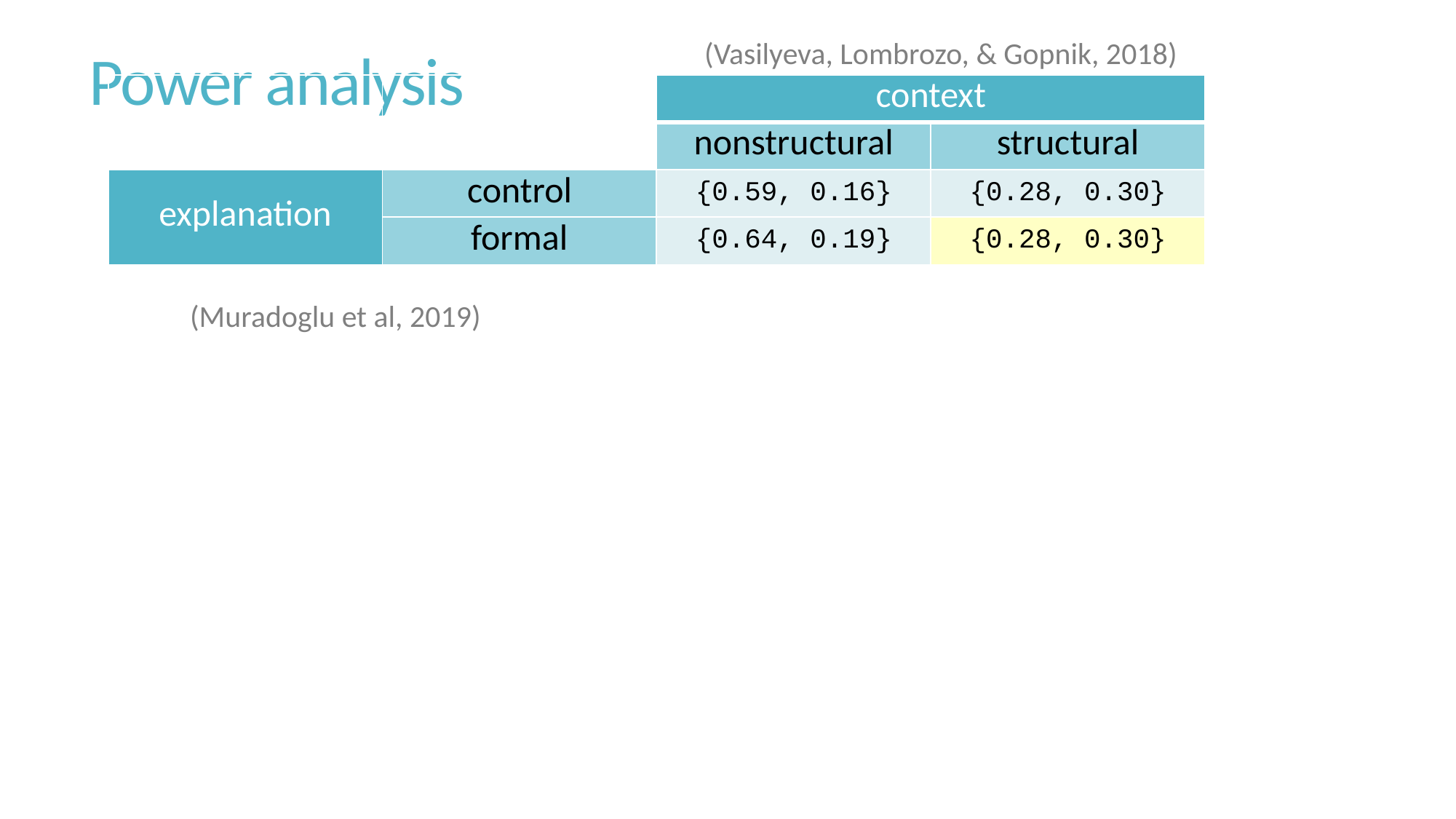

# Power analysis
(Vasilyeva, Lombrozo, & Gopnik, 2018)
|  |  | context |  |
| --- | --- | --- | --- |
|  |  | nonstructural | structural |
| explanation | control | {0.59, 0.16} | {0.28, 0.30} |
|  | formal | {0.64, 0.19} | {0.28, 0.30} |
(Muradoglu et al, 2019)